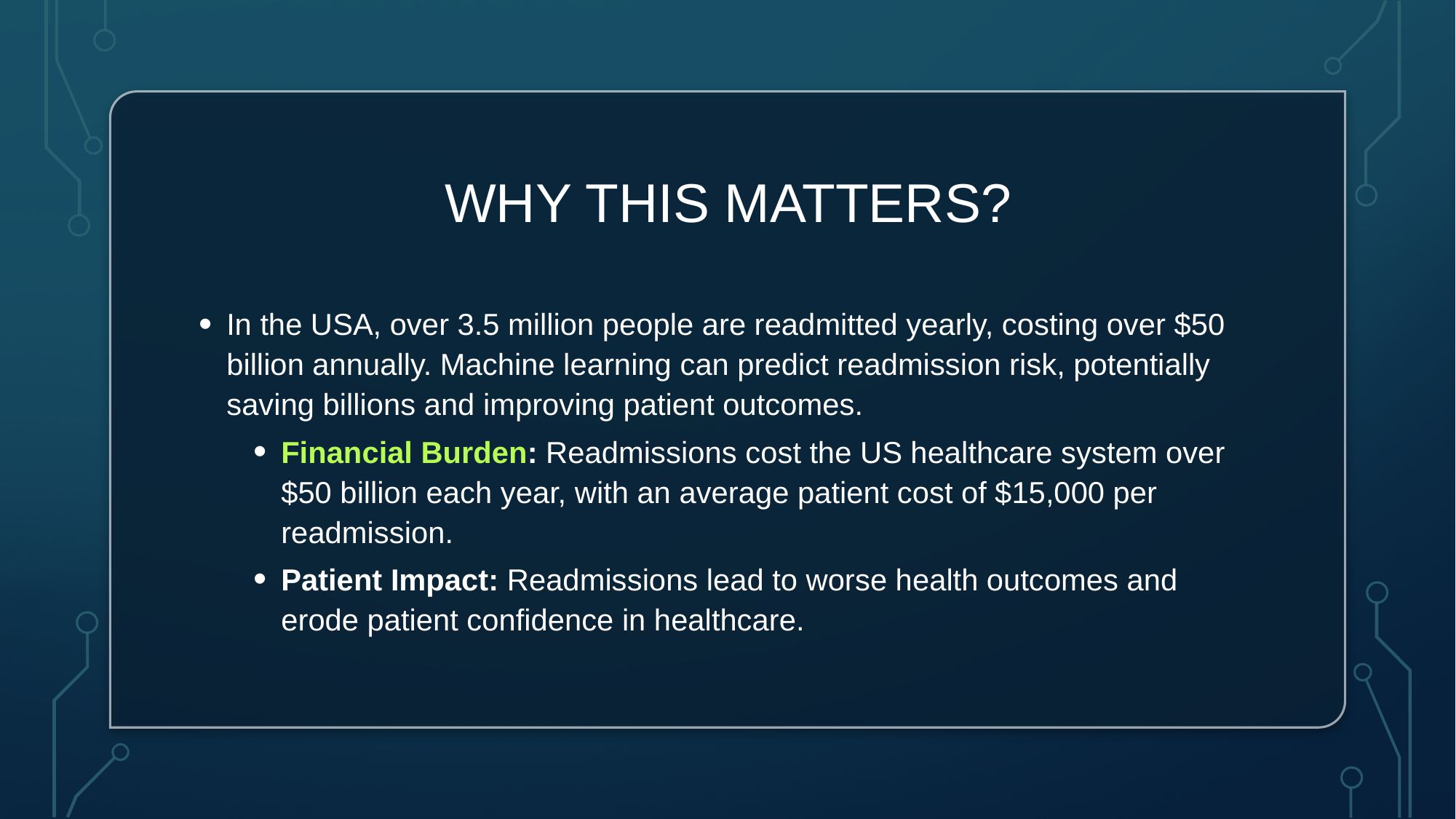

# Why This Matters?
In the USA, over 3.5 million people are readmitted yearly, costing over $50 billion annually. Machine learning can predict readmission risk, potentially saving billions and improving patient outcomes.
Financial Burden: Readmissions cost the US healthcare system over $50 billion each year, with an average patient cost of $15,000 per readmission.
Patient Impact: Readmissions lead to worse health outcomes and erode patient confidence in healthcare.